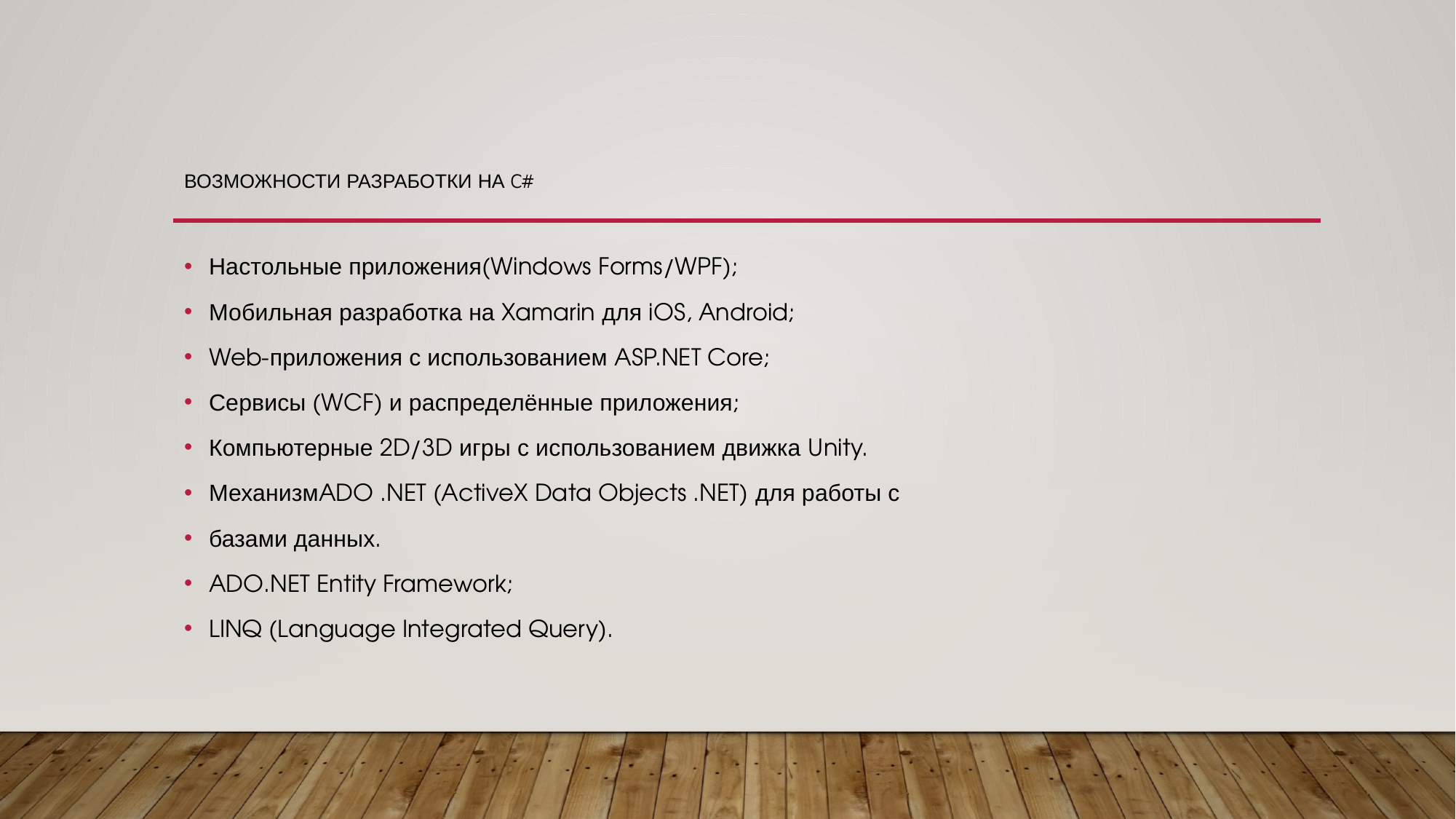

# ВОЗМОЖНОСТИ РАЗРАБОТКИ НА C#
Настольные приложения(Windows Forms/WPF);
Мобильная разработка на Xamarin для iOS, Android;
Web-приложения с использованием ASP.NET Core;
Сервисы (WCF) и распределённые приложения;
Компьютерные 2D/3D игры с использованием движка Unity.
МеханизмADO .NET (ActiveX Data Objects .NET) для работы с
базами данных.
ADO.NET Entity Framework;
LINQ (Language Integrated Query).